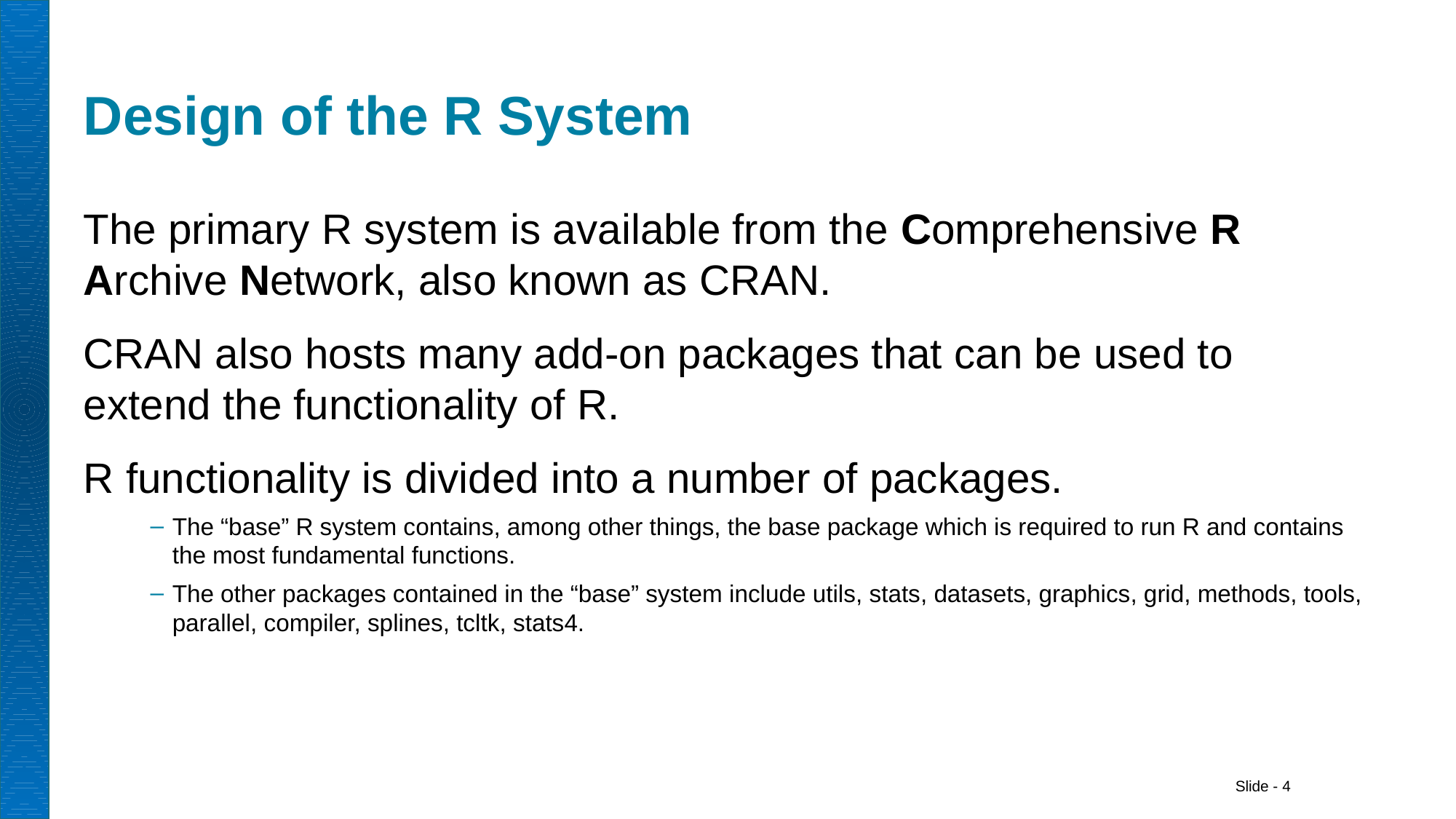

# Design of the R System
The primary R system is available from the Comprehensive R Archive Network, also known as CRAN.
CRAN also hosts many add-on packages that can be used to extend the functionality of R.
R functionality is divided into a number of packages.
The “base” R system contains, among other things, the base package which is required to run R and contains the most fundamental functions.
The other packages contained in the “base” system include utils, stats, datasets, graphics, grid, methods, tools, parallel, compiler, splines, tcltk, stats4.